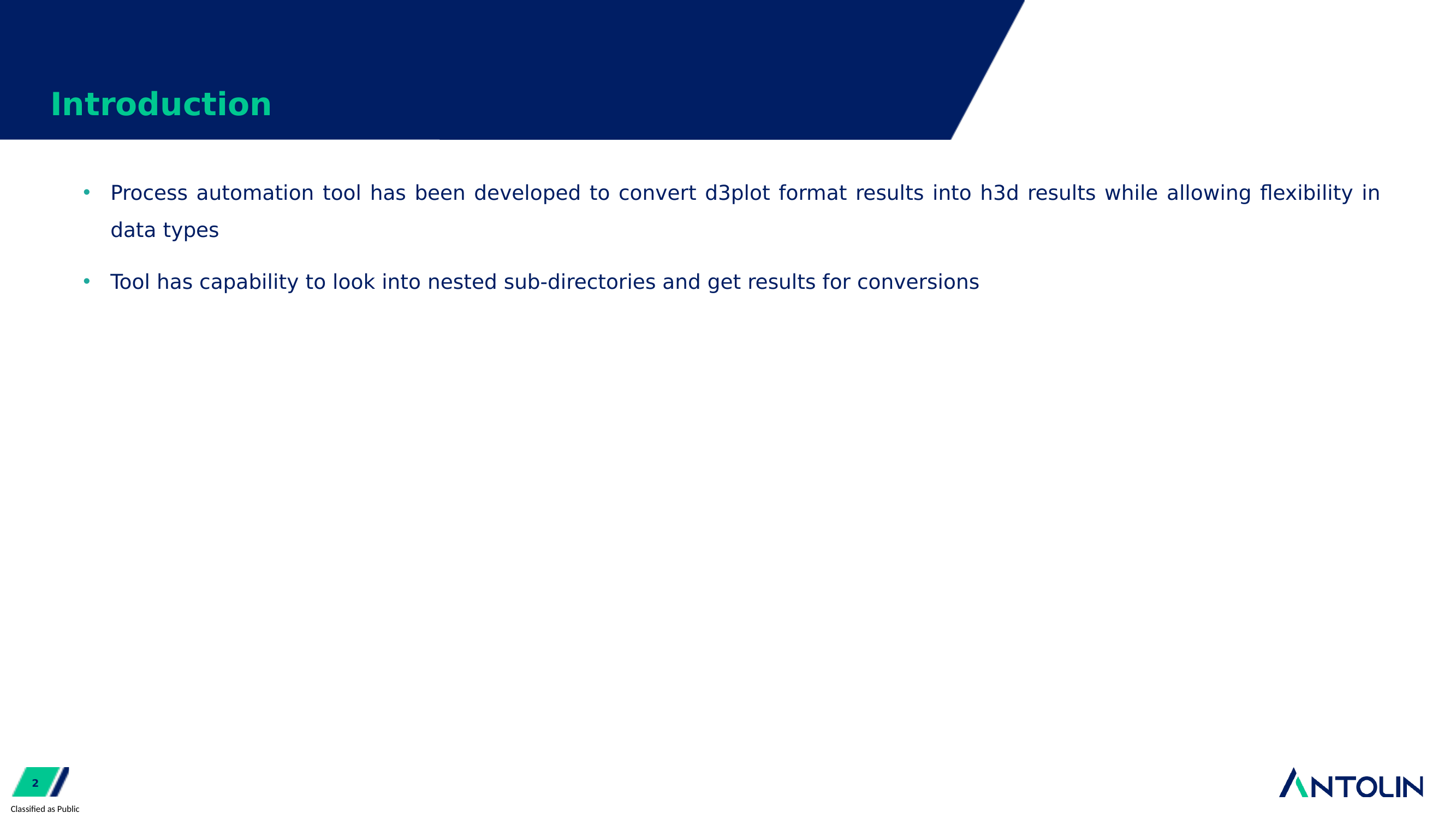

# Introduction
Process automation tool has been developed to convert d3plot format results into h3d results while allowing flexibility in data types
Tool has capability to look into nested sub-directories and get results for conversions